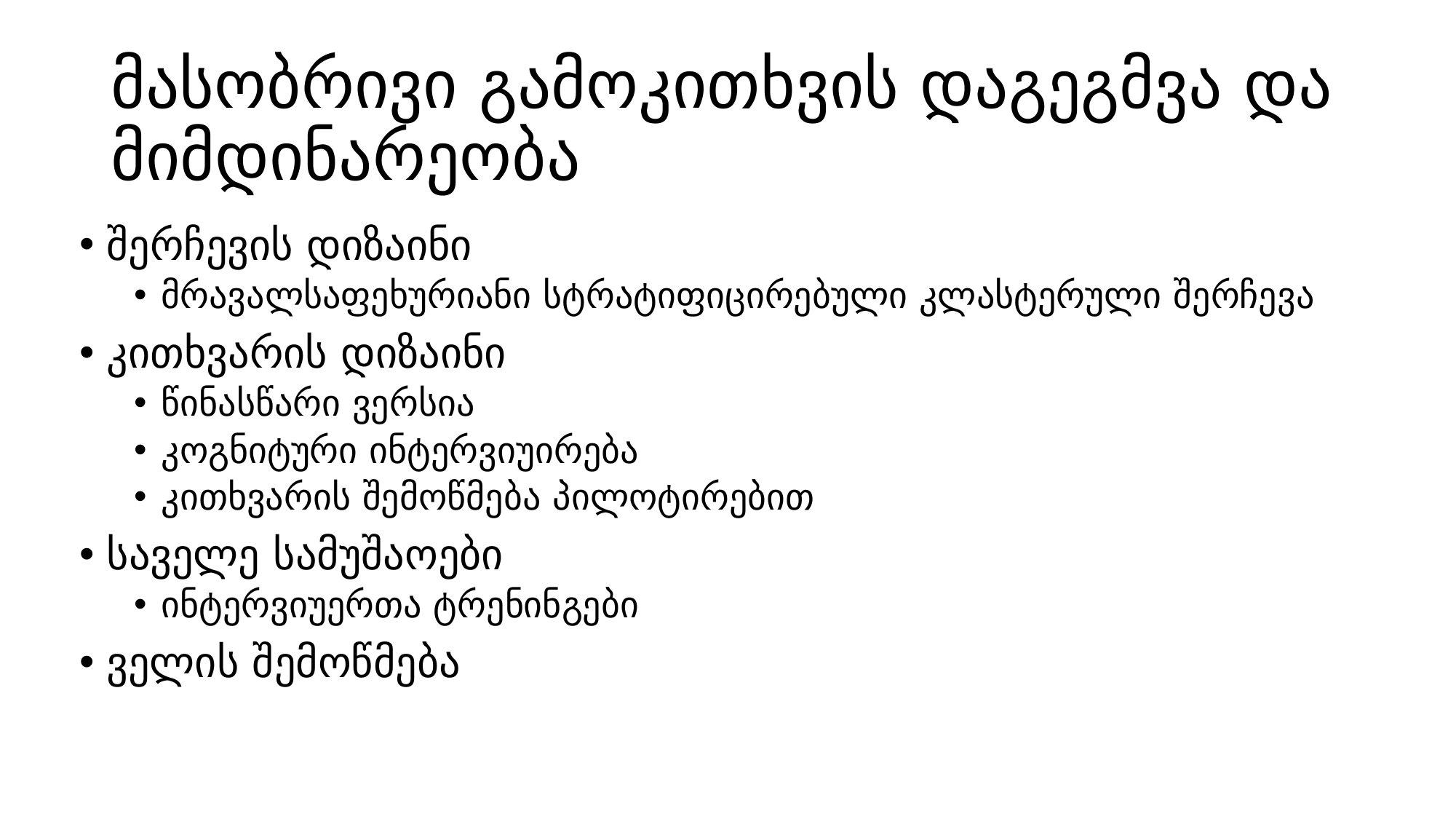

# მასობრივი გამოკითხვის დაგეგმვა და მიმდინარეობა
შერჩევის დიზაინი
მრავალსაფეხურიანი სტრატიფიცირებული კლასტერული შერჩევა
კითხვარის დიზაინი
წინასწარი ვერსია
კოგნიტური ინტერვიუირება
კითხვარის შემოწმება პილოტირებით
საველე სამუშაოები
ინტერვიუერთა ტრენინგები
ველის შემოწმება